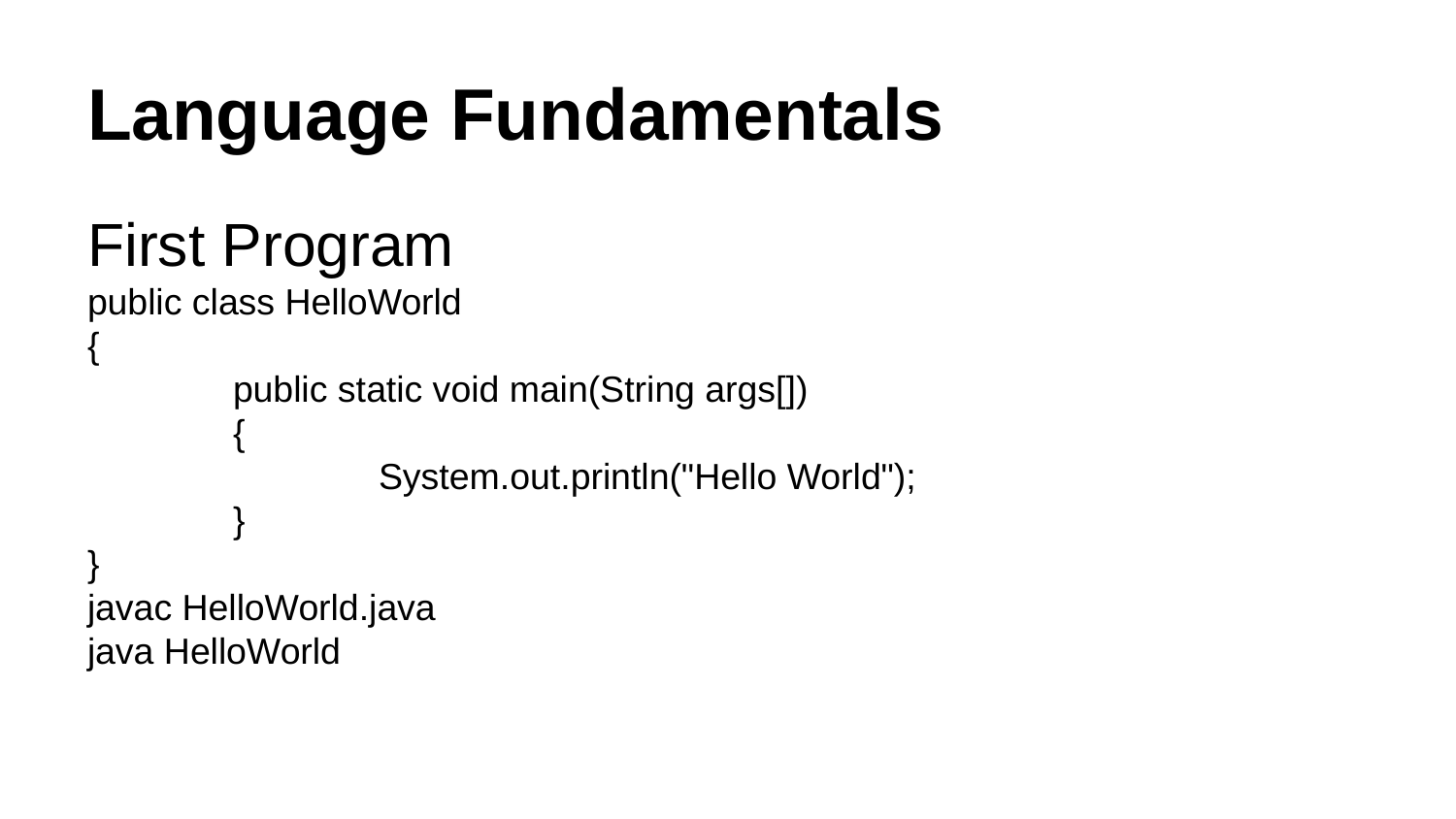

# Language Fundamentals
First Program
public class HelloWorld
{
	public static void main(String args[])
	{
		System.out.println("Hello World");
	}
}
javac HelloWorld.java
java HelloWorld